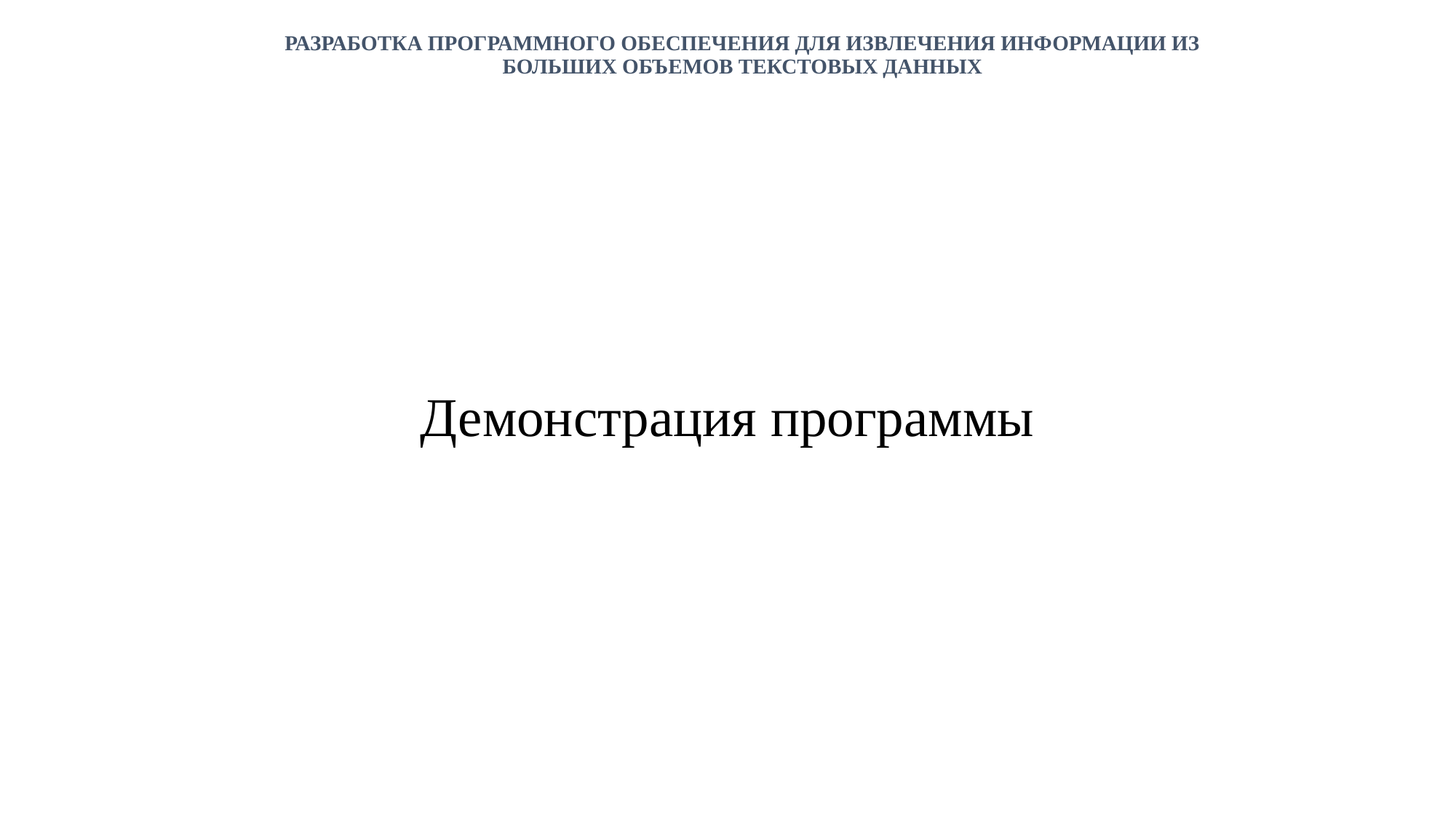

# РАЗРАБОТКА ПРОГРАММНОГО ОБЕСПЕЧЕНИЯ ДЛЯ ИЗВЛЕЧЕНИЯ ИНФОРМАЦИИ ИЗ БОЛЬШИХ ОБЪЕМОВ ТЕКСТОВЫХ ДАННЫХ
Демонстрация программы